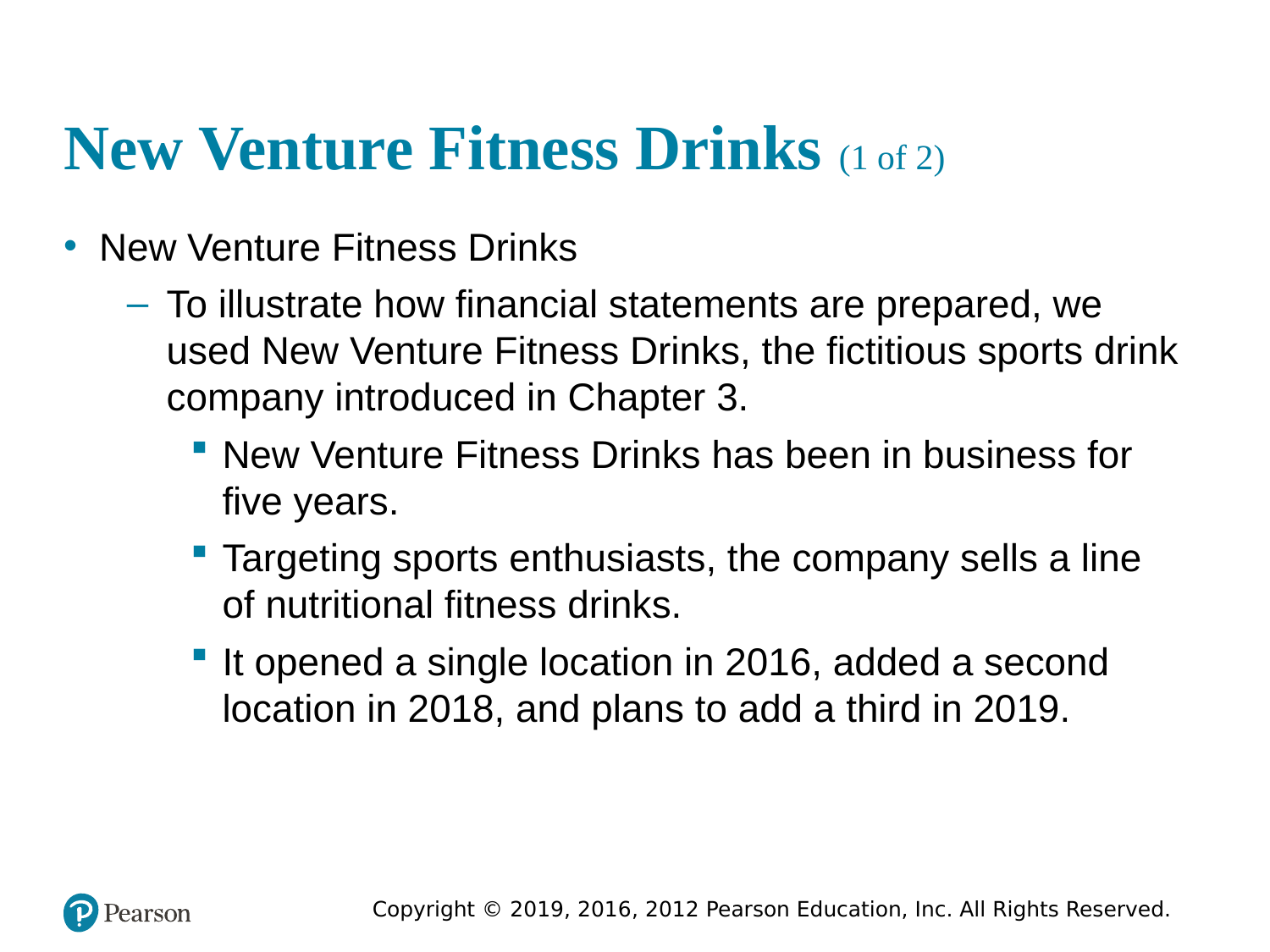

# New Venture Fitness Drinks (1 of 2)
New Venture Fitness Drinks
To illustrate how financial statements are prepared, we used New Venture Fitness Drinks, the fictitious sports drink company introduced in Chapter 3.
New Venture Fitness Drinks has been in business for five years.
Targeting sports enthusiasts, the company sells a line of nutritional fitness drinks.
It opened a single location in 2016, added a second location in 2018, and plans to add a third in 2019.